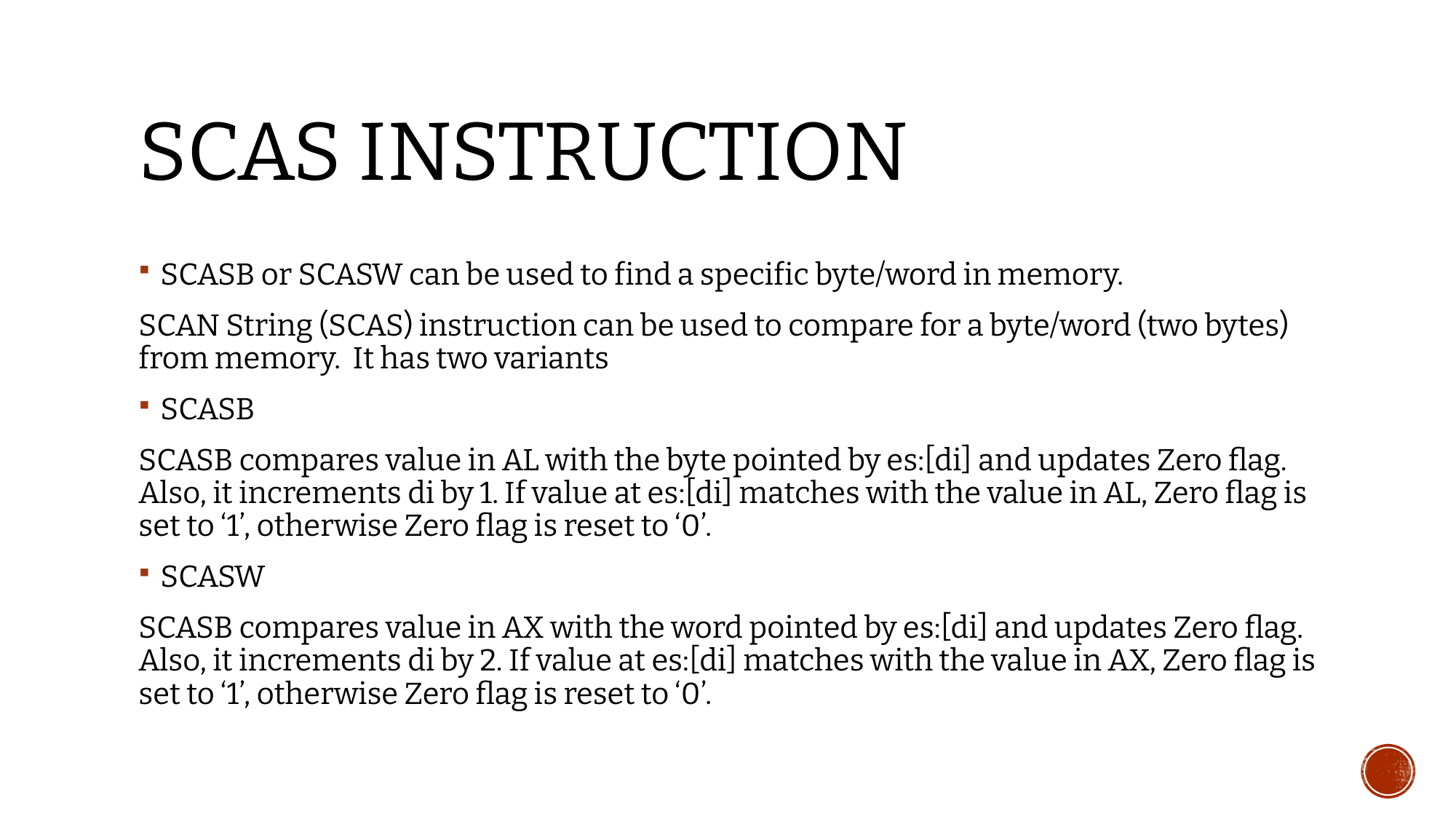

# SCAS instruction
SCASB or SCASW can be used to find a specific byte/word in memory.
SCAN String (SCAS) instruction can be used to compare for a byte/word (two bytes) from memory.  It has two variants
SCASB
SCASB compares value in AL with the byte pointed by es:[di] and updates Zero flag. Also, it increments di by 1. If value at es:[di] matches with the value in AL, Zero flag is set to ‘1’, otherwise Zero flag is reset to ‘0’.
SCASW
SCASB compares value in AX with the word pointed by es:[di] and updates Zero flag. Also, it increments di by 2. If value at es:[di] matches with the value in AX, Zero flag is set to ‘1’, otherwise Zero flag is reset to ‘0’.